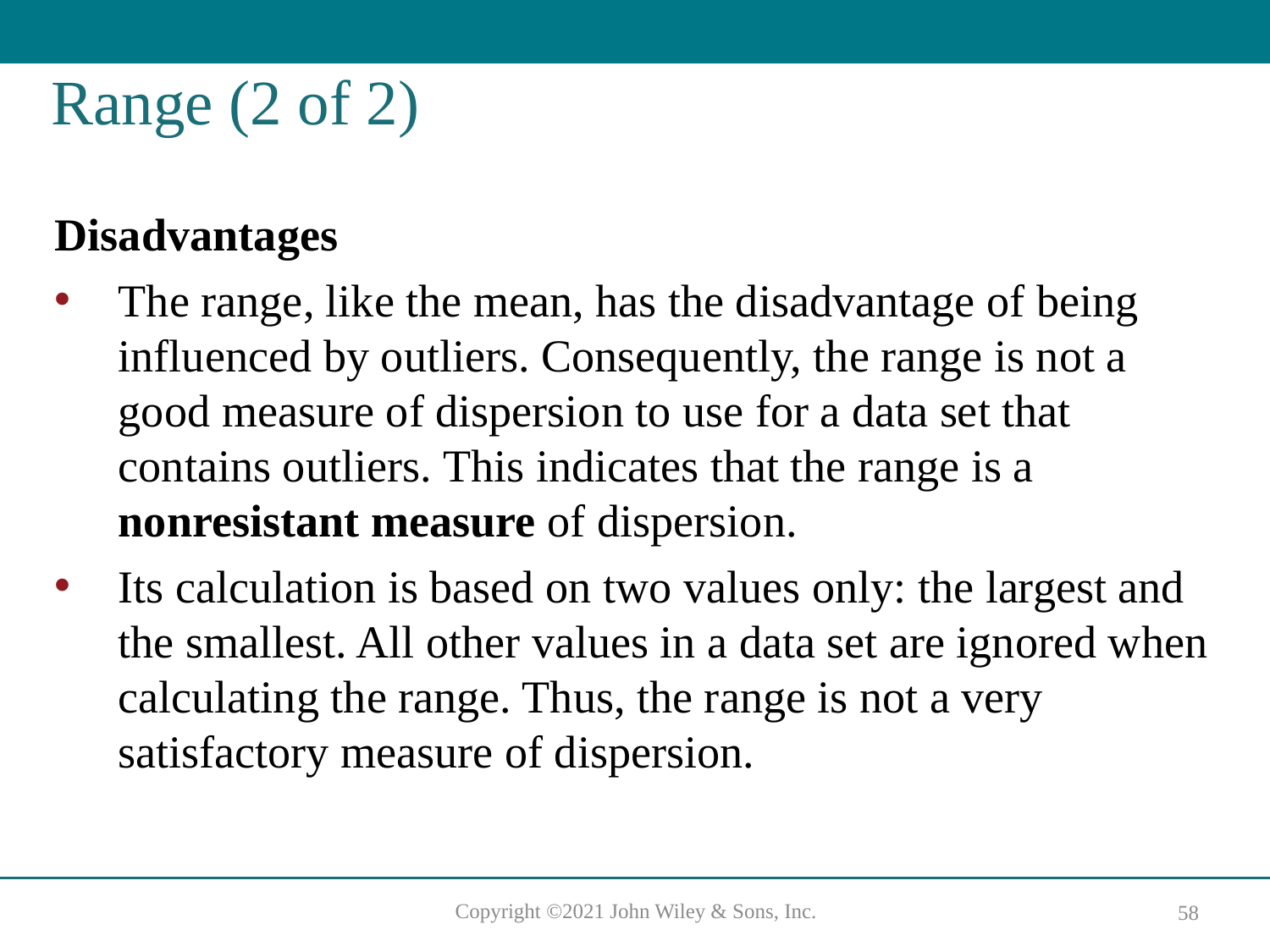

# Range (2 of 2)
Disadvantages
The range, like the mean, has the disadvantage of being influenced by outliers. Consequently, the range is not a good measure of dispersion to use for a data set that contains outliers. This indicates that the range is a nonresistant measure of dispersion.
Its calculation is based on two values only: the largest and the smallest. All other values in a data set are ignored when calculating the range. Thus, the range is not a very satisfactory measure of dispersion.